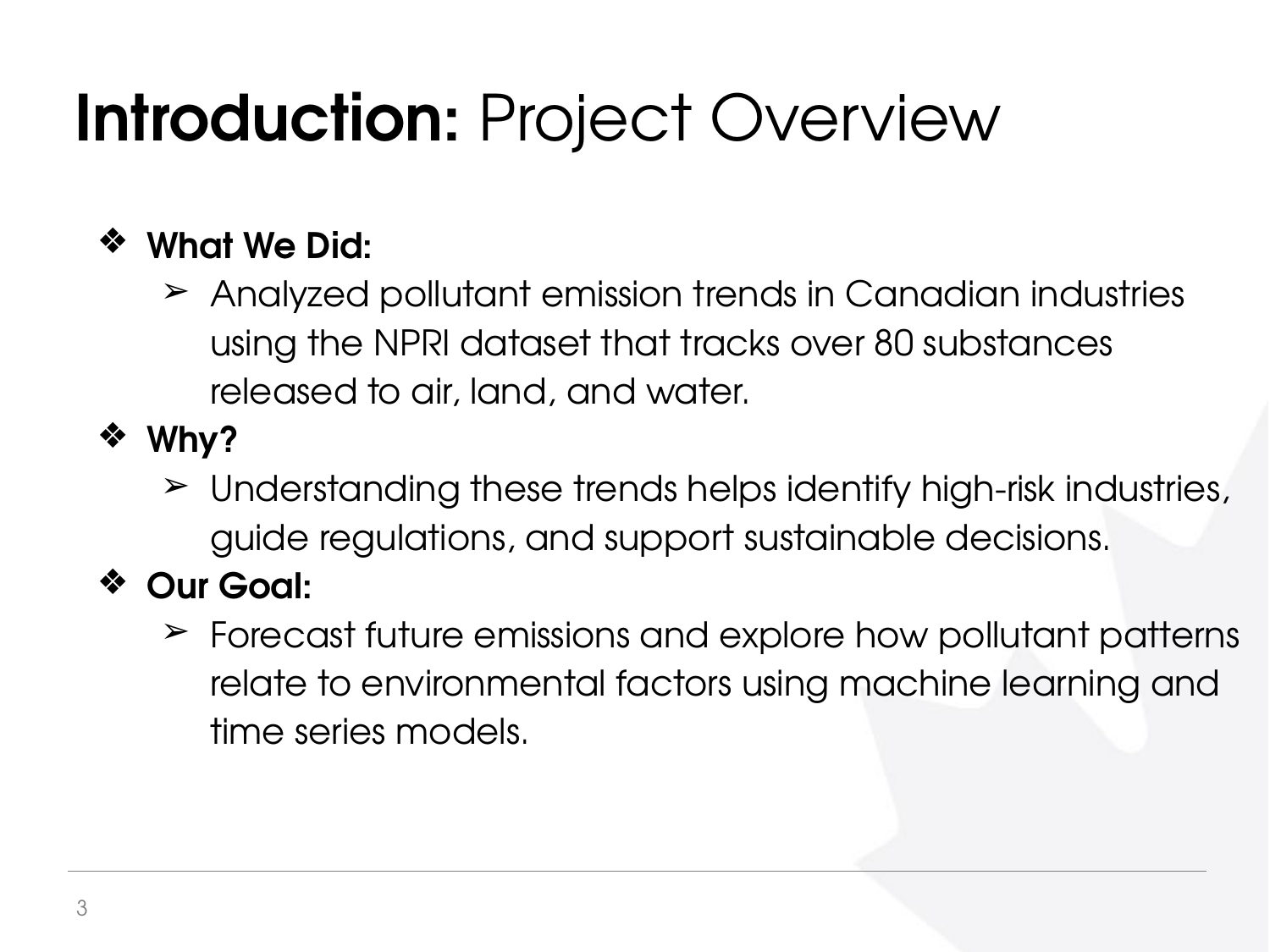

# Introduction: Project Overview
What We Did:
Analyzed pollutant emission trends in Canadian industries using the NPRI dataset that tracks over 80 substances released to air, land, and water.
Why?
Understanding these trends helps identify high-risk industries, guide regulations, and support sustainable decisions.
Our Goal:
Forecast future emissions and explore how pollutant patterns relate to environmental factors using machine learning and time series models.
3